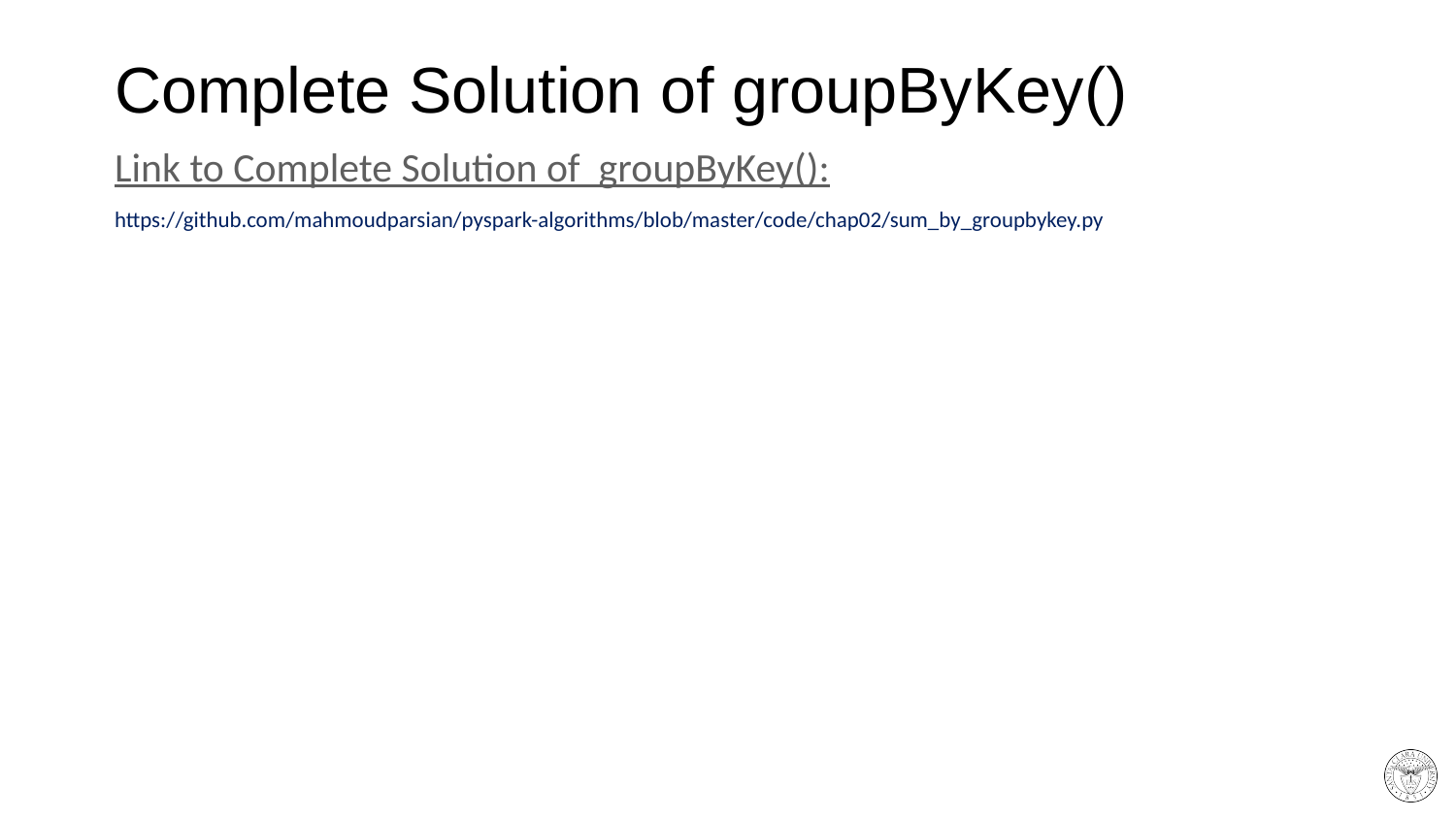

# Complete Solution of groupByKey()
Link to Complete Solution of  groupByKey():
https://github.com/mahmoudparsian/pyspark-algorithms/blob/master/code/chap02/sum_by_groupbykey.py